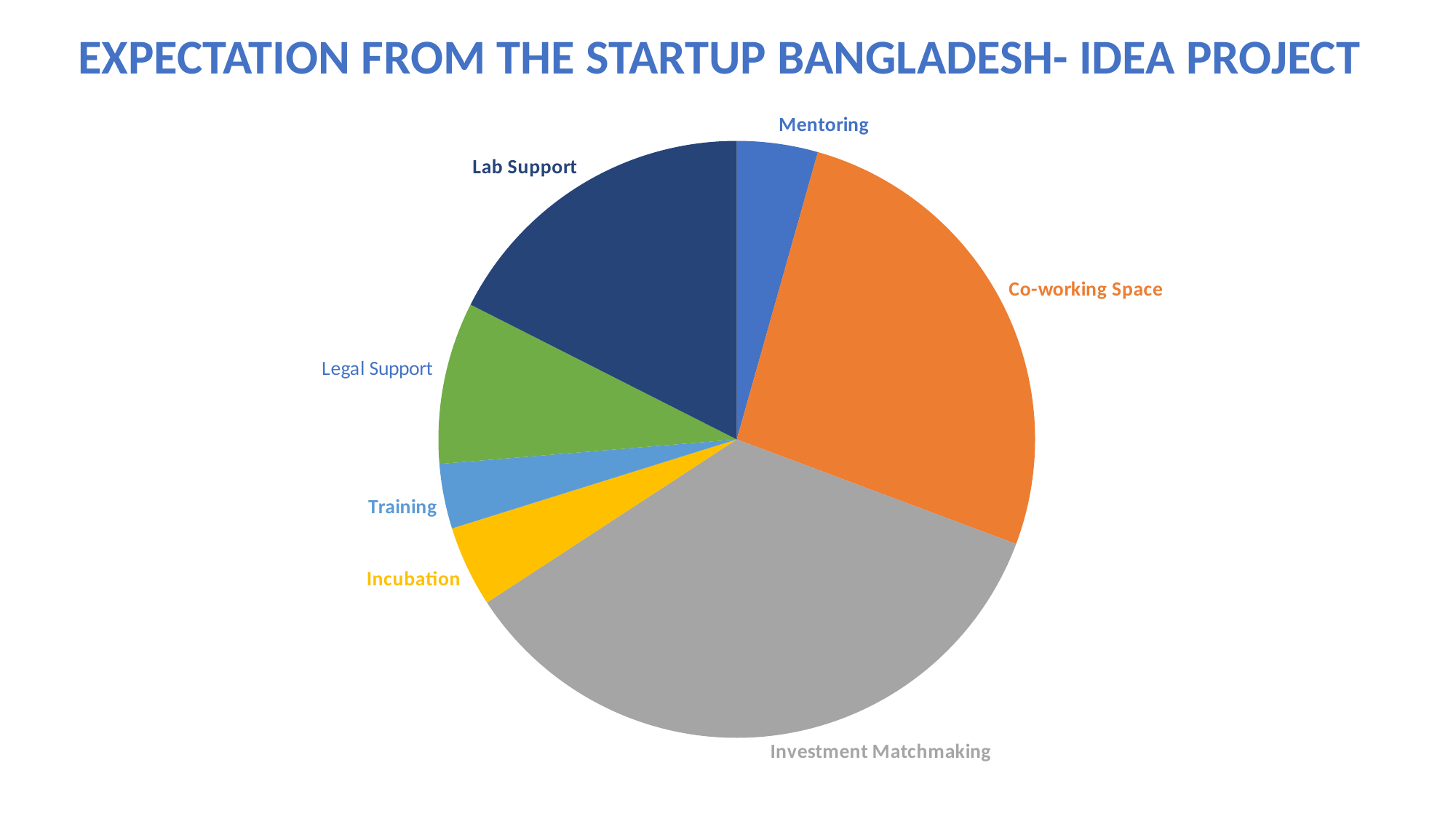

Expectation from the Startup Bangladesh- iDEA project

### Chart

| Category | Column1 |
|---|---|
| Mentoring | 0.05 |
| Co-working Space | 0.3 |
| Investment Matchmaking | 0.4 |
| Incubation | 0.05 |
| Training | 0.04 |
| . Legal Support | 0.1 |
| Lab Support | 0.2 |